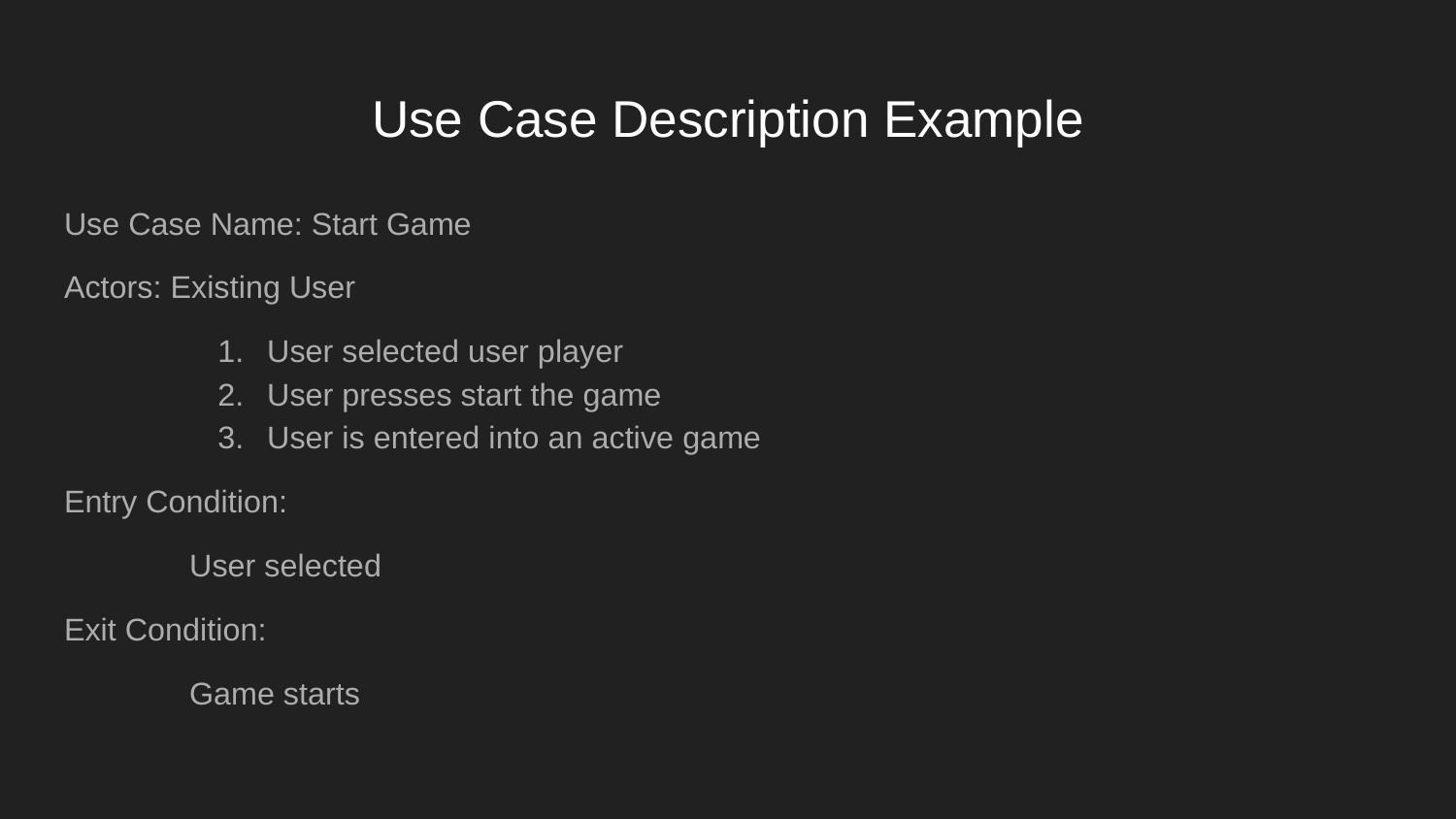

# Use Case Description Example
Use Case Name: Start Game
Actors: Existing User
User selected user player
User presses start the game
User is entered into an active game
Entry Condition:
	User selected
Exit Condition:
	Game starts